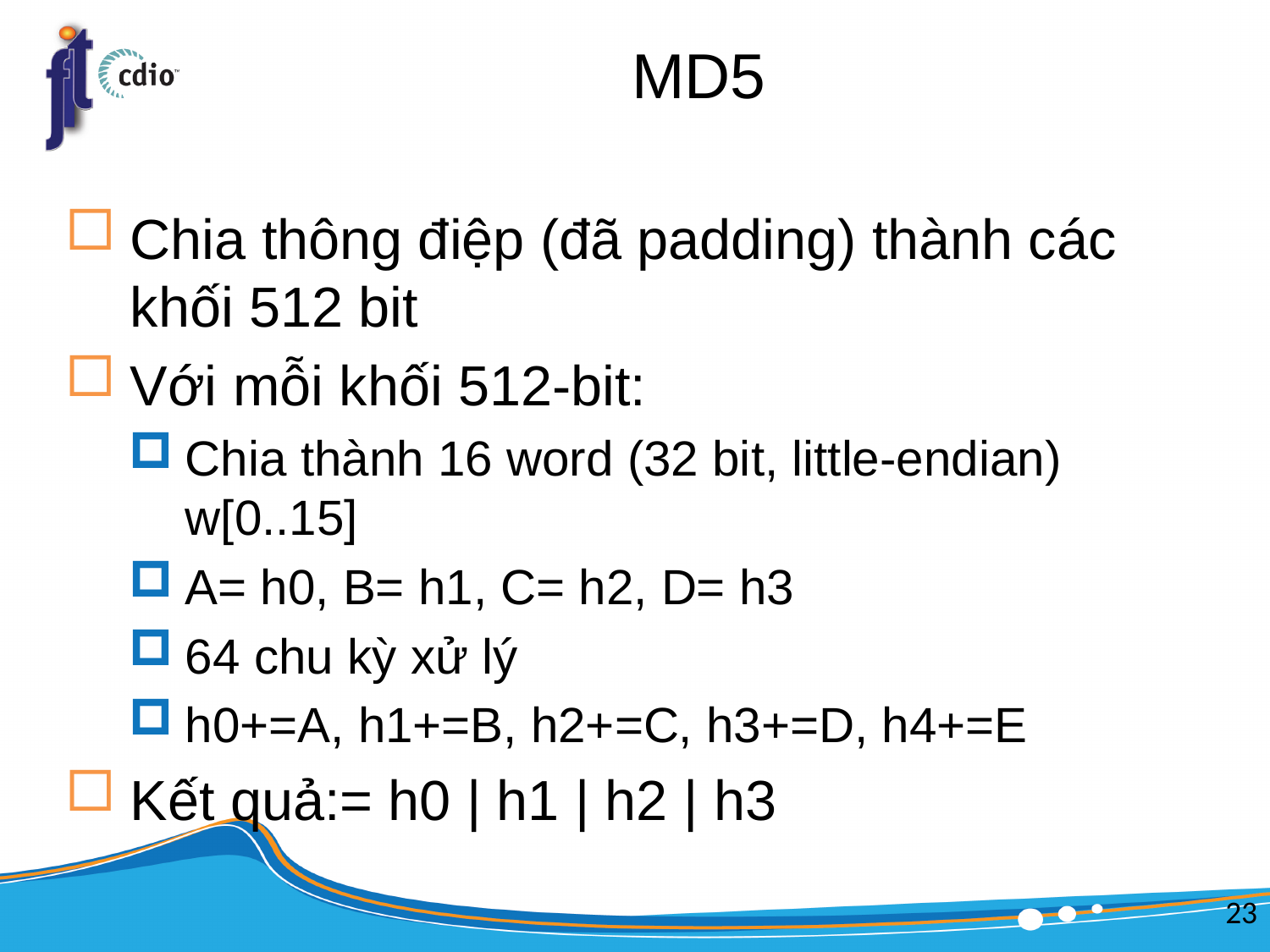

# MD5
Chia thông điệp (đã padding) thành các khối 512 bit
Với mỗi khối 512-bit:
Chia thành 16 word (32 bit, little-endian) w[0..15]
A= h0, B= h1, C= h2, D= h3
64 chu kỳ xử lý
h0+=A, h1+=B, h2+=C, h3+=D, h4+=E
Kết quả:= h0 | h1 | h2 | h3
23